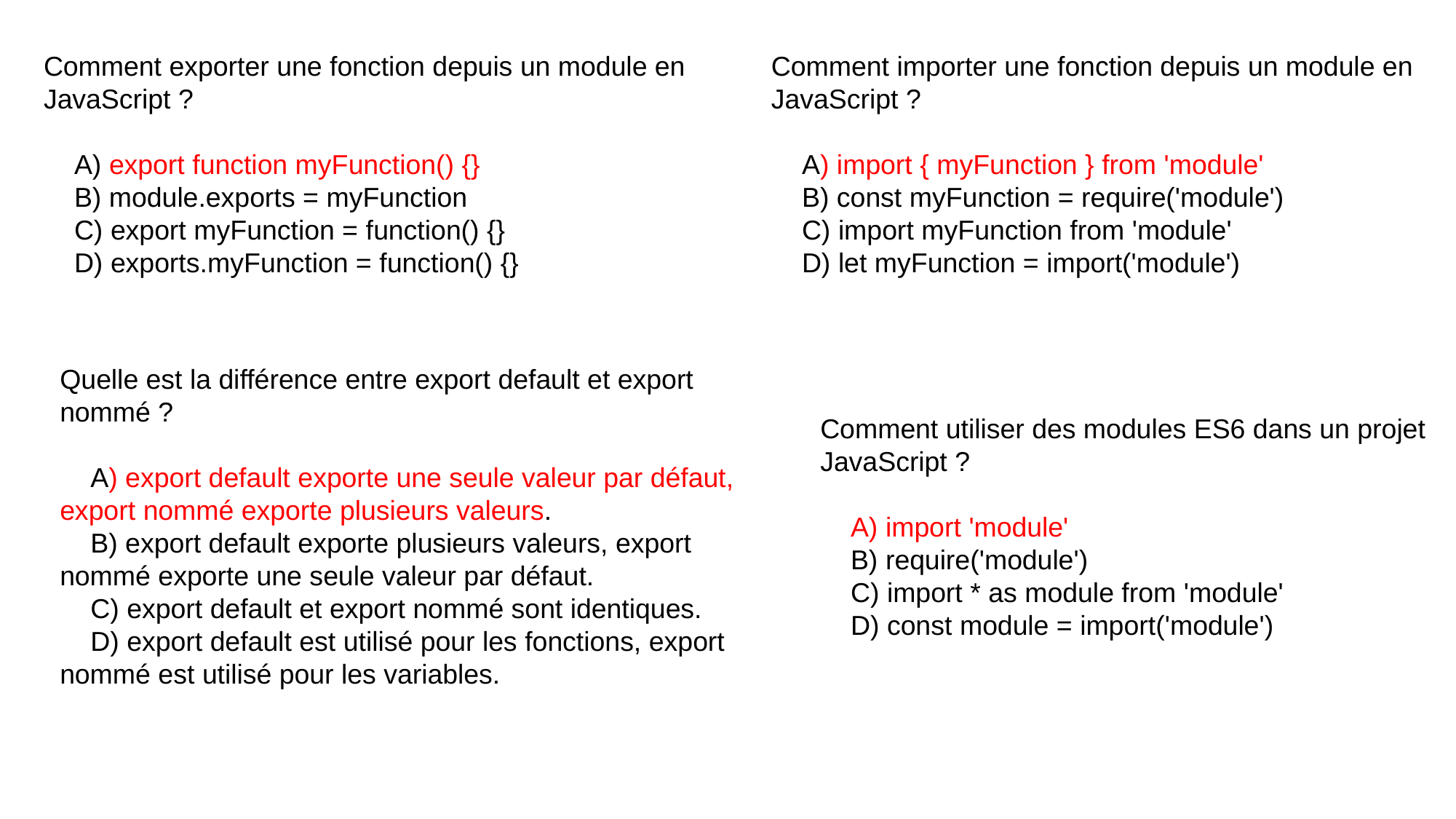

Comment exporter une fonction depuis un module en JavaScript ?

    A) export function myFunction() {}
    B) module.exports = myFunction
    C) export myFunction = function() {}
    D) exports.myFunction = function() {}

Comment importer une fonction depuis un module en JavaScript ?

    A) import { myFunction } from 'module'
    B) const myFunction = require('module')
    C) import myFunction from 'module'
    D) let myFunction = import('module')

Quelle est la différence entre export default et export nommé ?

    A) export default exporte une seule valeur par défaut, export nommé exporte plusieurs valeurs.
    B) export default exporte plusieurs valeurs, export nommé exporte une seule valeur par défaut.
    C) export default et export nommé sont identiques.
    D) export default est utilisé pour les fonctions, export nommé est utilisé pour les variables.

Comment utiliser des modules ES6 dans un projet JavaScript ?

    A) import 'module'
    B) require('module')
    C) import * as module from 'module'
    D) const module = import('module')